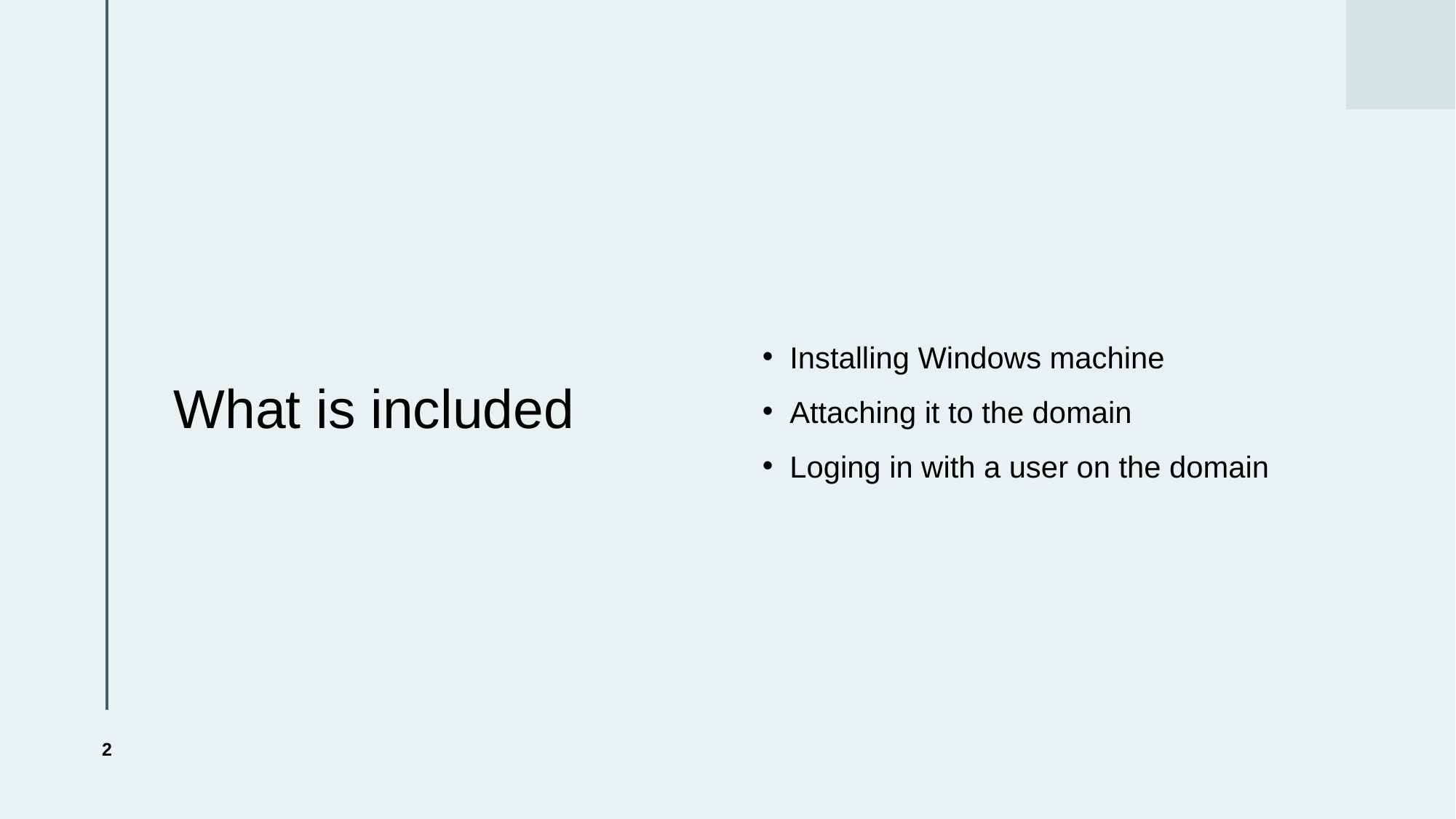

# What is included
Installing Windows machine
Attaching it to the domain
Loging in with a user on the domain
2